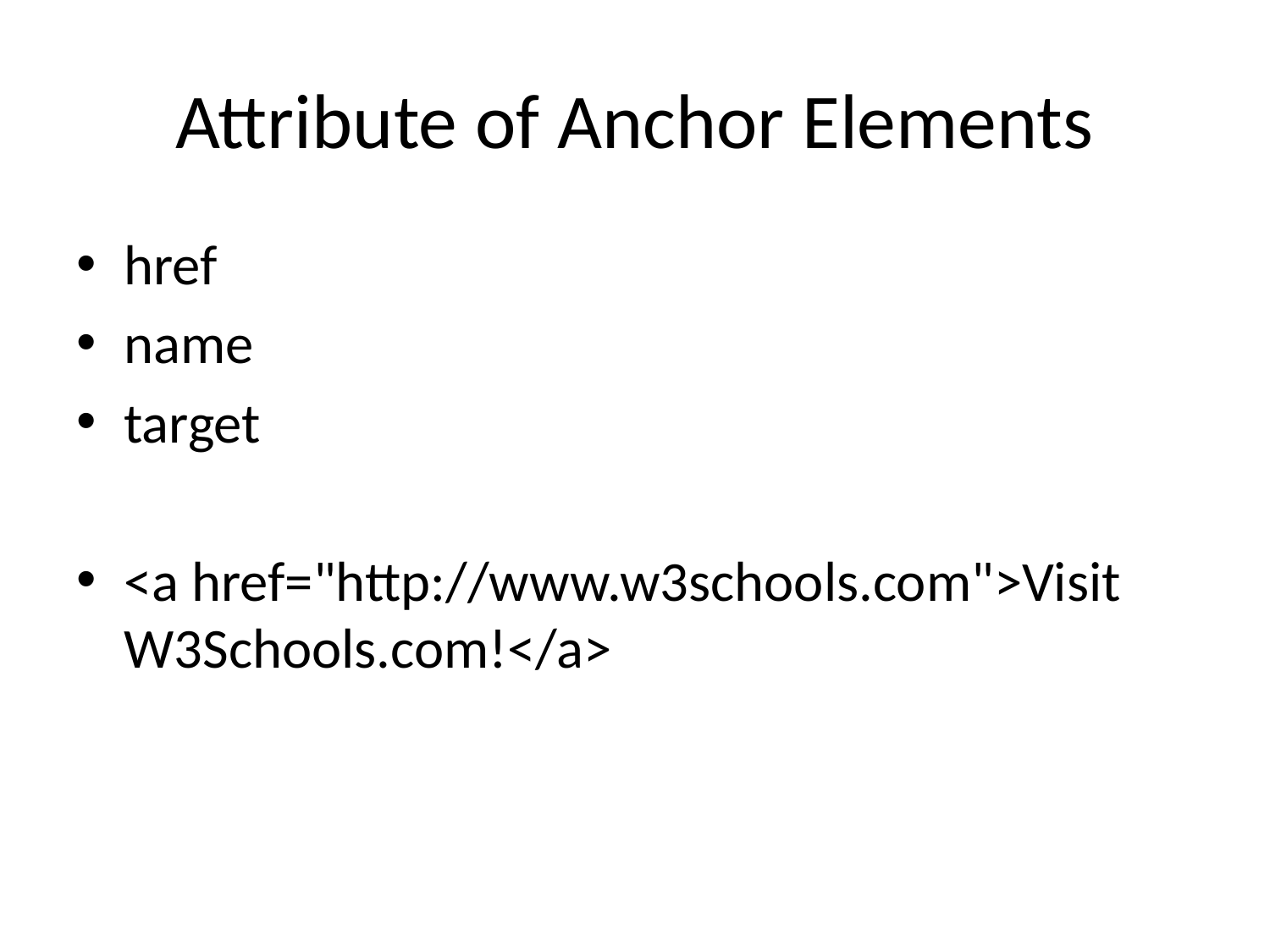

# Attribute of Anchor Elements
href
name
target

<a href="http://www.w3schools.com">Visit W3Schools.com!</a>